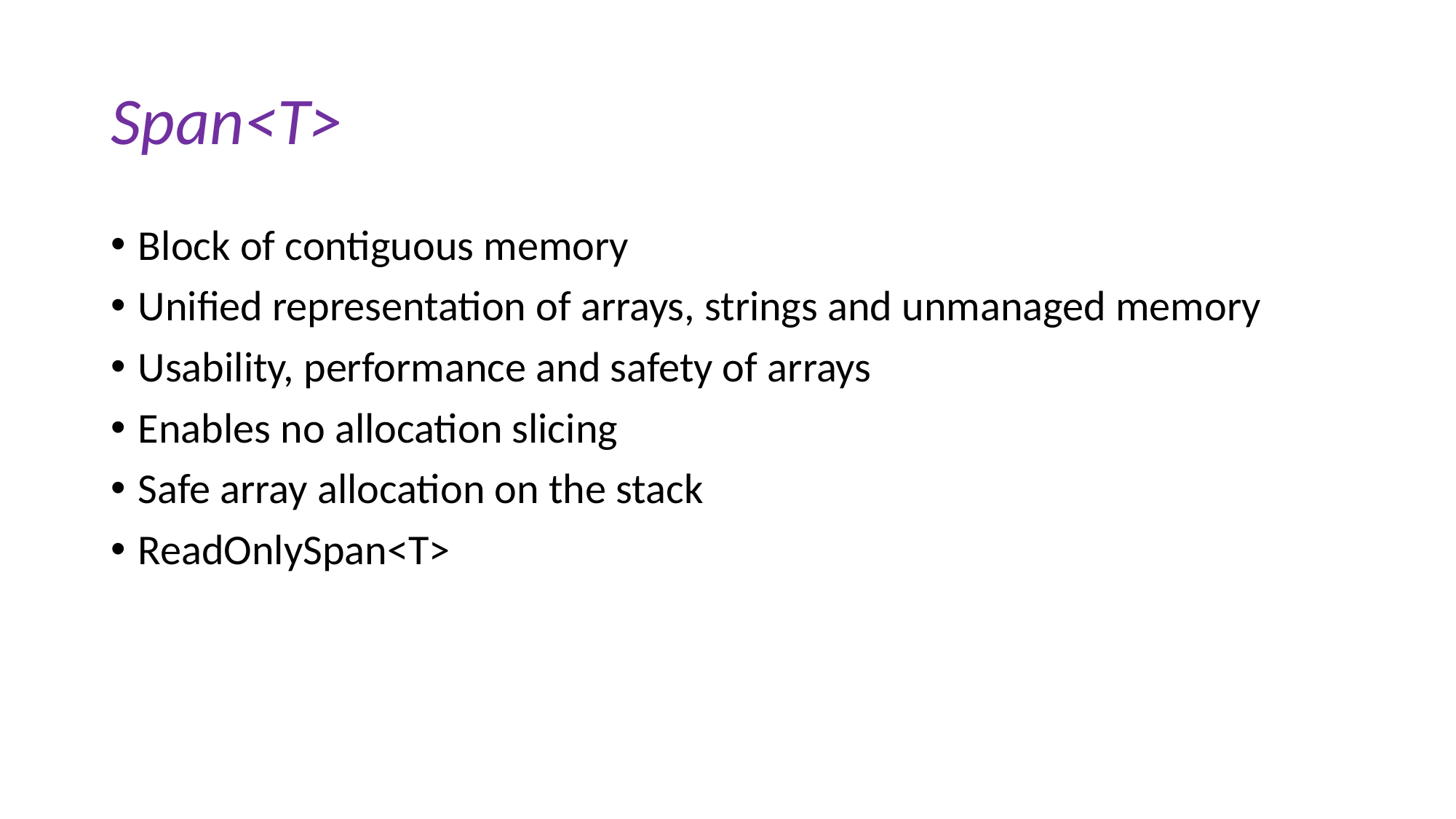

# Span<T>
Block of contiguous memory
Unified representation of arrays, strings and unmanaged memory
Usability, performance and safety of arrays
Enables no allocation slicing
Safe array allocation on the stack
ReadOnlySpan<T>